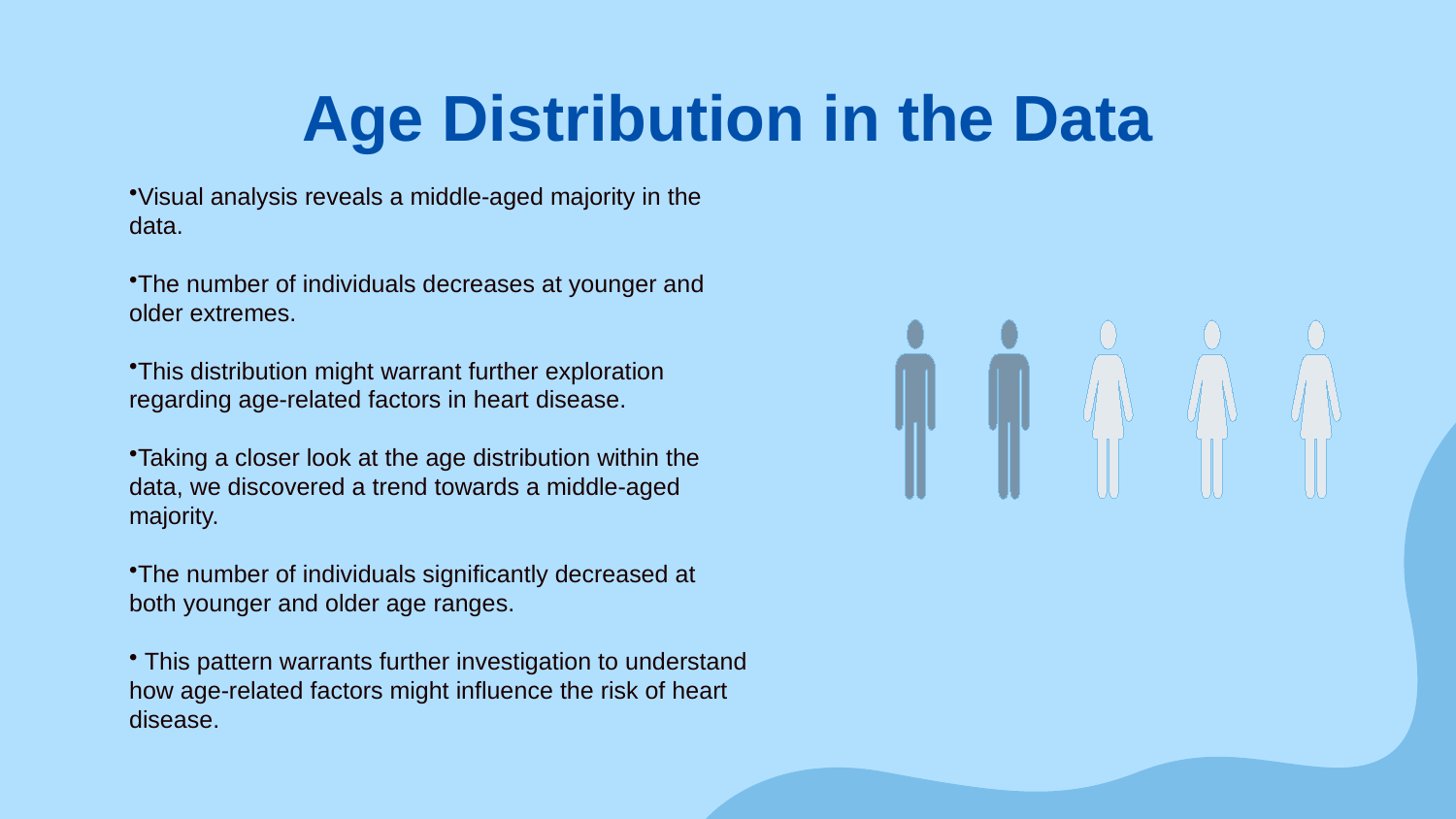

# Age Distribution in the Data

Visual analysis reveals a middle-aged majority in the data.

The number of individuals decreases at younger and older extremes.

This distribution might warrant further exploration regarding age-related factors in heart disease.

Taking a closer look at the age distribution within the data, we discovered a trend towards a middle-aged majority.

The number of individuals significantly decreased at both younger and older age ranges.

 This pattern warrants further investigation to understand how age-related factors might influence the risk of heart disease.